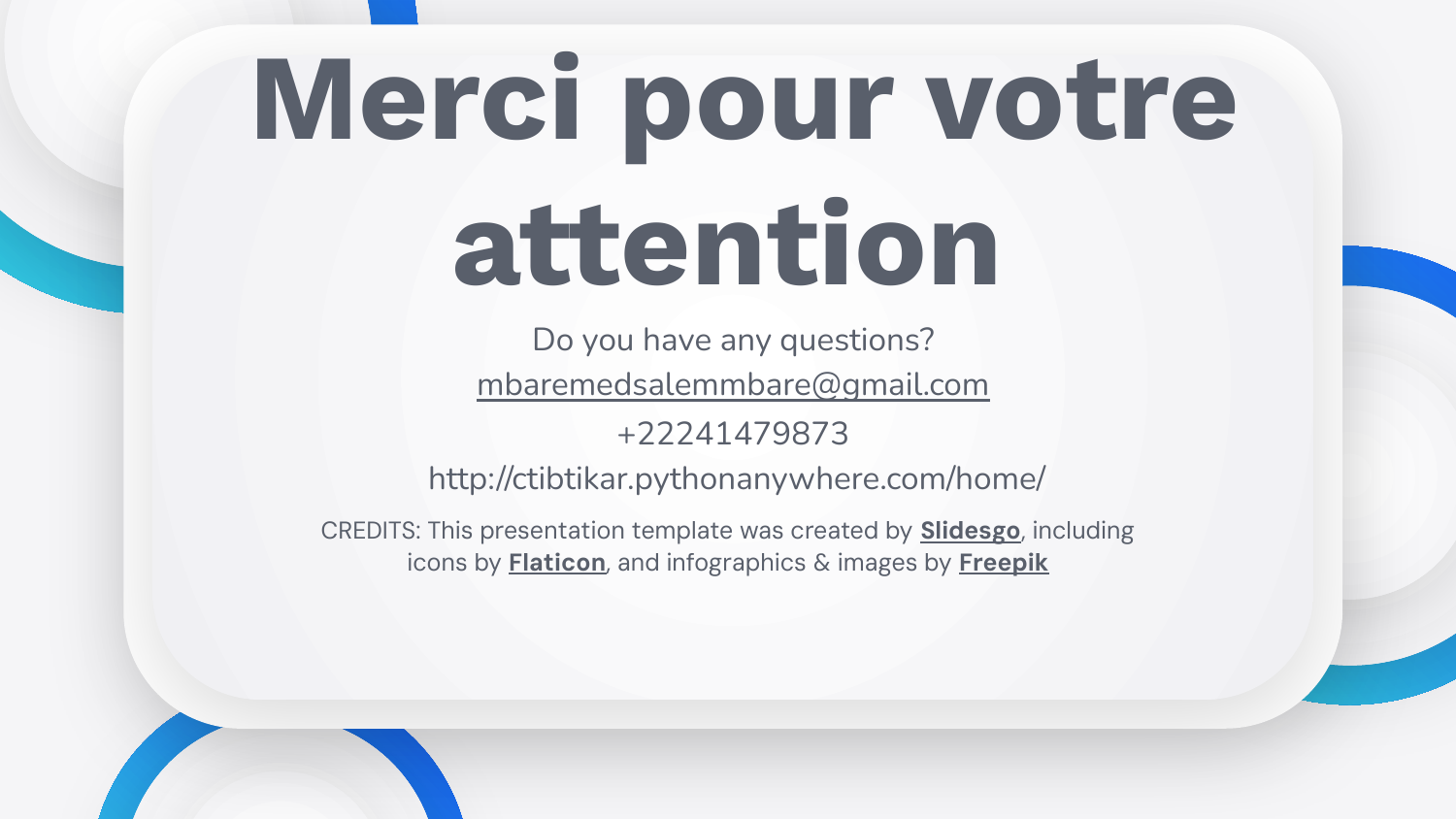

# Merci pour votre attention
Do you have any questions?
mbaremedsalemmbare@gmail.com
+22241479873
 http://ctibtikar.pythonanywhere.com/home/